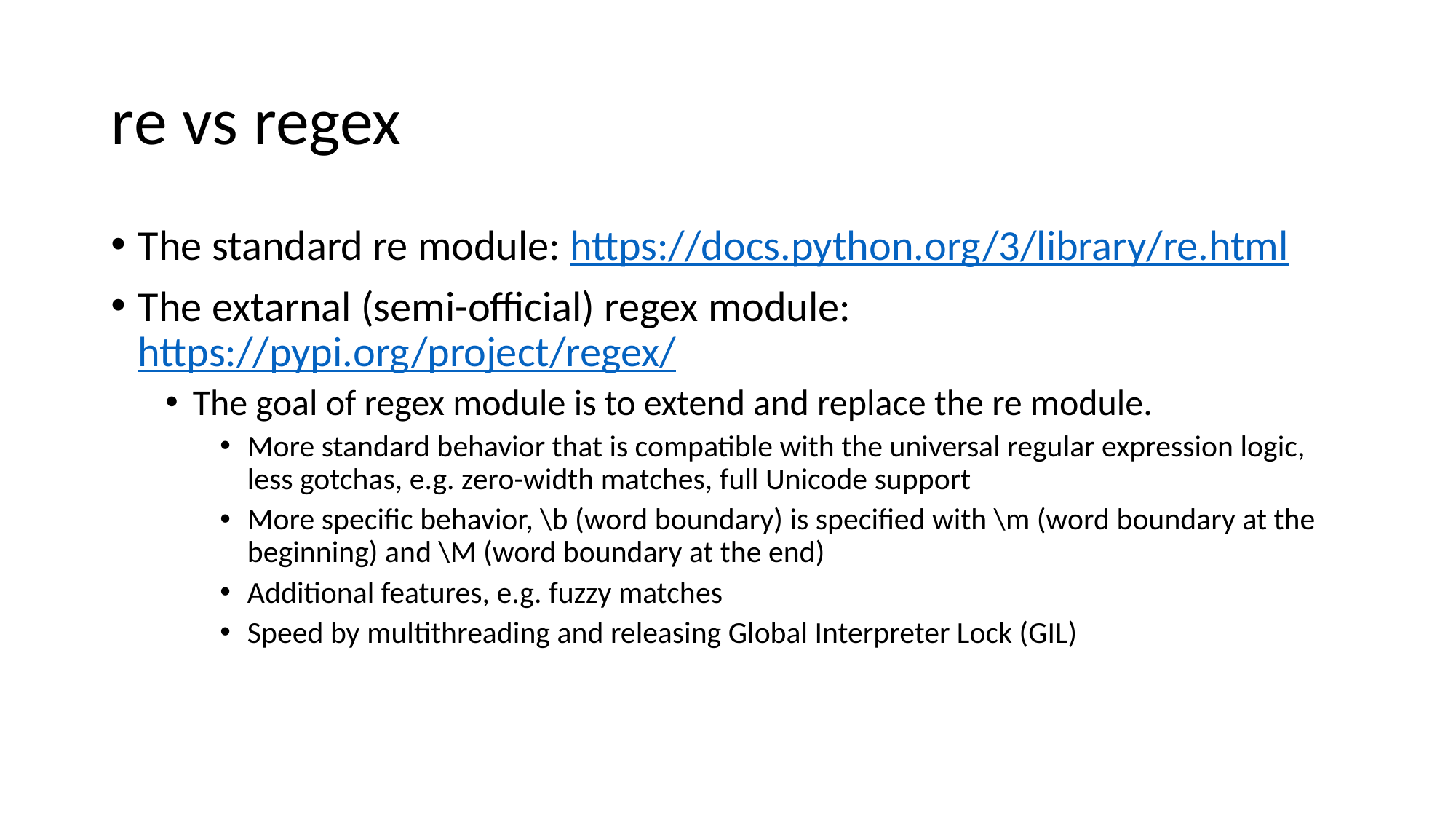

# re vs regex
The standard re module: https://docs.python.org/3/library/re.html
The extarnal (semi-official) regex module: https://pypi.org/project/regex/
The goal of regex module is to extend and replace the re module.
More standard behavior that is compatible with the universal regular expression logic, less gotchas, e.g. zero-width matches, full Unicode support
More specific behavior, \b (word boundary) is specified with \m (word boundary at the beginning) and \M (word boundary at the end)
Additional features, e.g. fuzzy matches
Speed by multithreading and releasing Global Interpreter Lock (GIL)